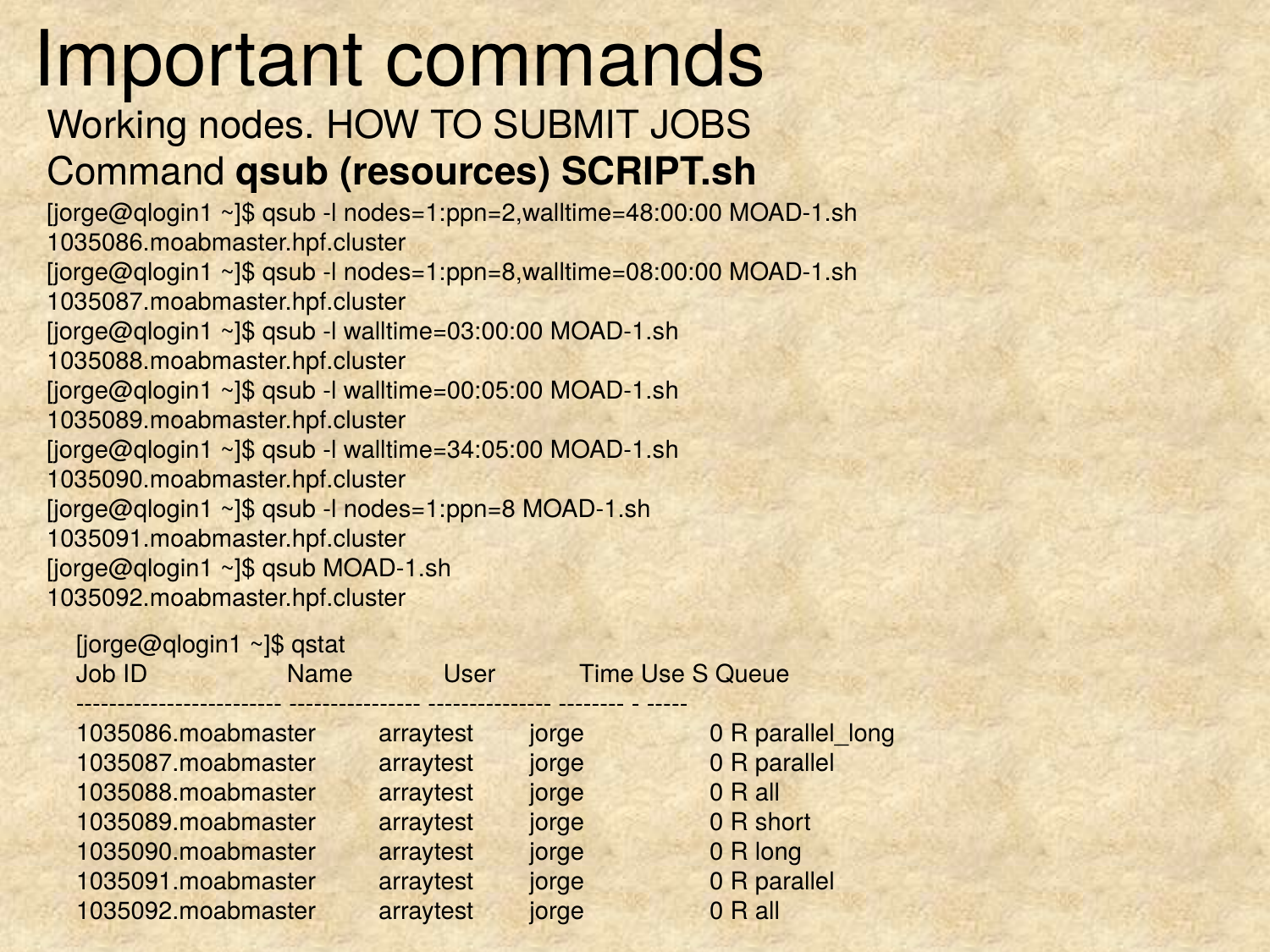

Important commands
Working nodes. HOW TO SUBMIT JOBS
Command qsub (resources) SCRIPT.sh

[jorge@qlogin1 ~]$ qsub -l nodes=1:ppn=2,walltime=48:00:00 MOAD-1.sh
1035086.moabmaster.hpf.cluster
[jorge@qlogin1 ~]$ qsub -l nodes=1:ppn=8,walltime=08:00:00 MOAD-1.sh
1035087.moabmaster.hpf.cluster
[jorge@qlogin1 ~]$ qsub -l walltime=03:00:00 MOAD-1.sh
1035088.moabmaster.hpf.cluster
[jorge@qlogin1 ~]$ qsub -l walltime=00:05:00 MOAD-1.sh
1035089.moabmaster.hpf.cluster
[jorge@qlogin1 ~]$ qsub -l walltime=34:05:00 MOAD-1.sh
1035090.moabmaster.hpf.cluster
[jorge@qlogin1 ~]$ qsub -l nodes=1:ppn=8 MOAD-1.sh
1035091.moabmaster.hpf.cluster
[jorge@qlogin1 ~]$ qsub MOAD-1.sh
1035092.moabmaster.hpf.cluster
[jorge@qlogin1 ~]$ qstat
Job ID                    Name             User            Time Use S Queue
------------------------- ---------------- --------------- -------- - -----
1035086.moabmaster         arraytest        jorge                  0 R parallel_long
1035087.moabmaster         arraytest        jorge                  0 R parallel
1035088.moabmaster         arraytest        jorge                  0 R all
1035089.moabmaster         arraytest        jorge                  0 R short
1035090.moabmaster         arraytest        jorge                  0 R long
1035091.moabmaster         arraytest        jorge                  0 R parallel
1035092.moabmaster         arraytest        jorge                  0 R all